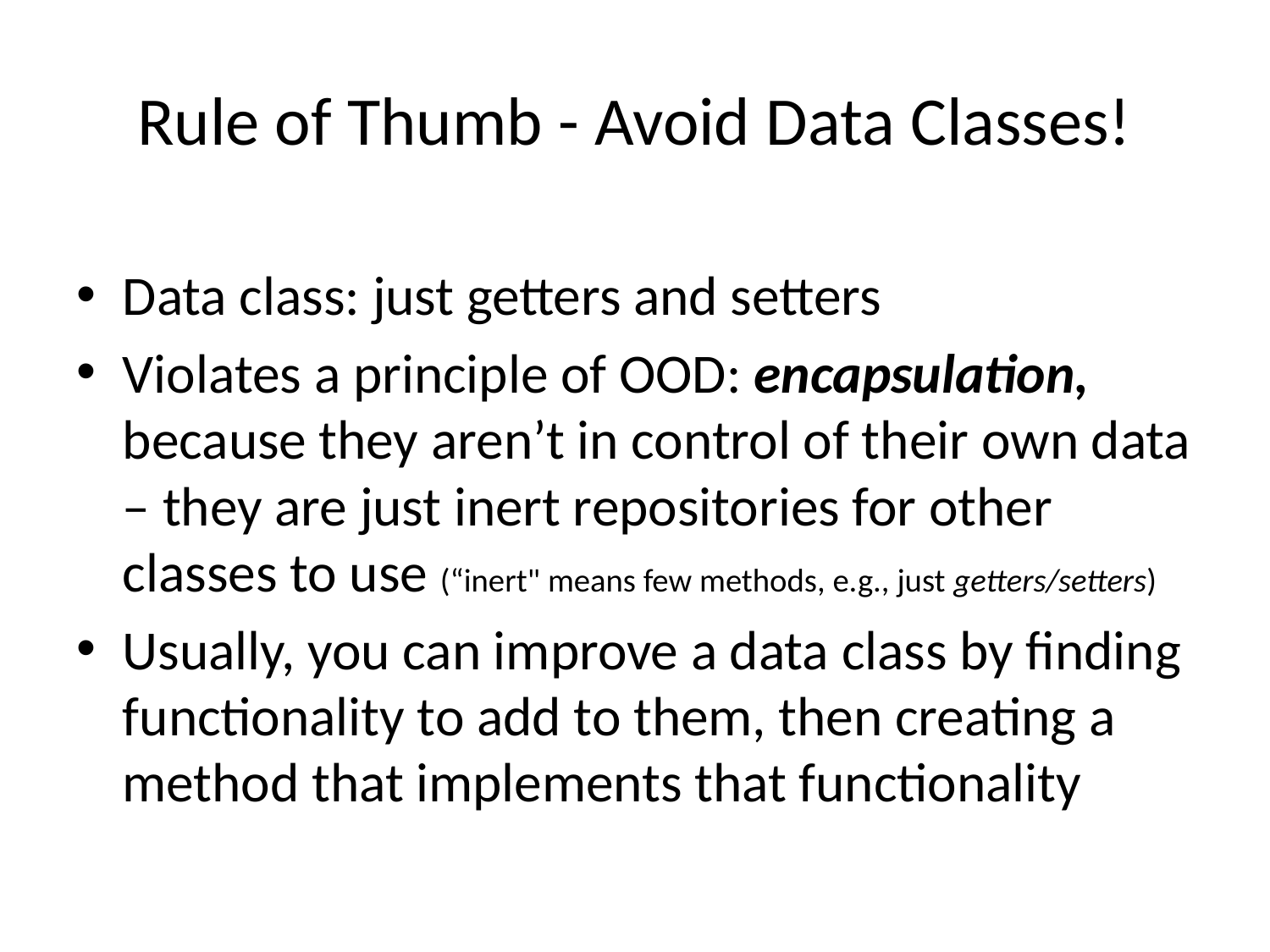

# Rule of Thumb - Avoid Data Classes!
Data class: just getters and setters
Violates a principle of OOD: encapsulation, because they aren’t in control of their own data – they are just inert repositories for other classes to use (“inert" means few methods, e.g., just getters/setters)
Usually, you can improve a data class by finding functionality to add to them, then creating a method that implements that functionality